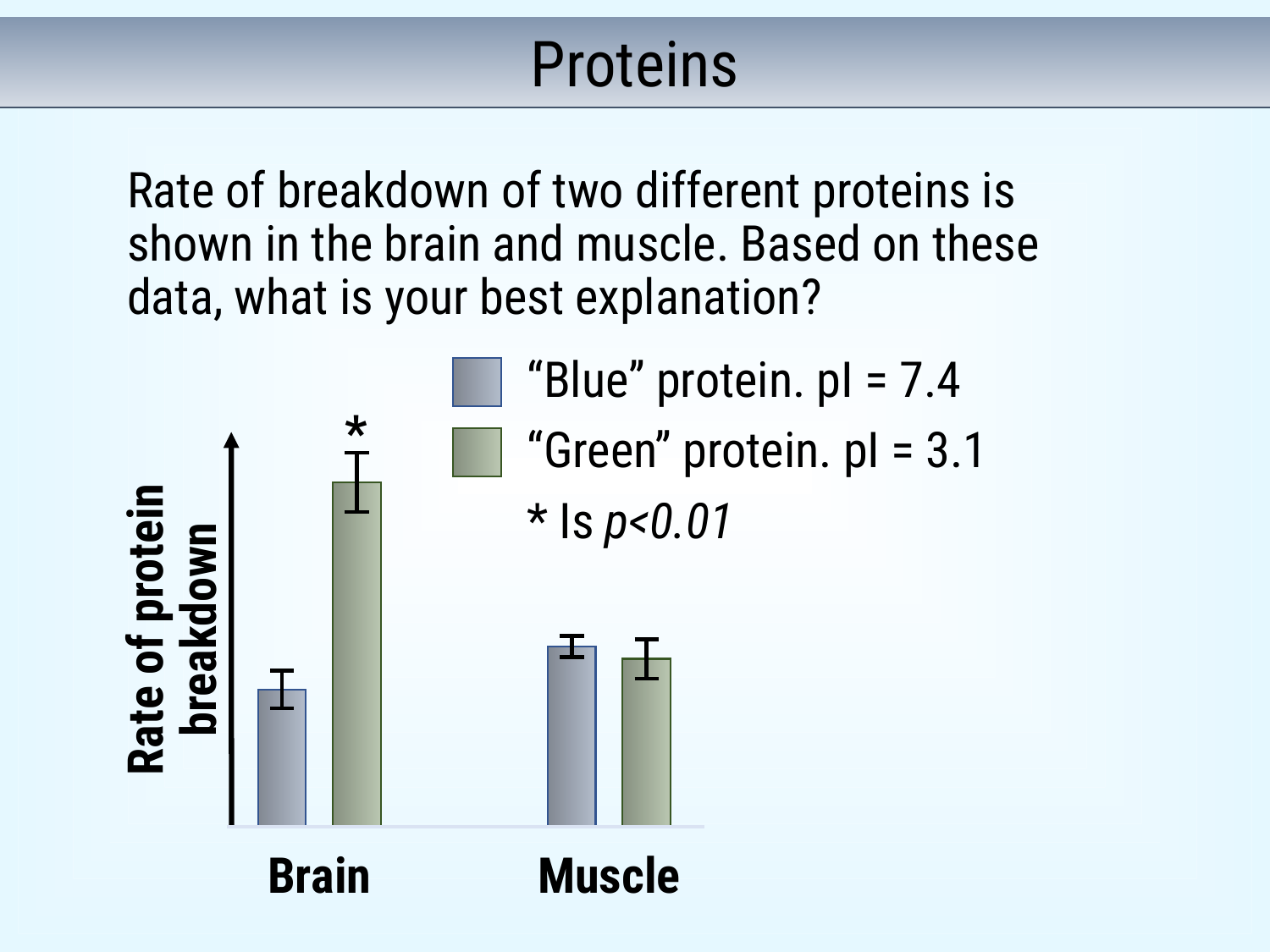

Proteins
Rate of breakdown of two different proteins is shown in the brain and muscle. Based on these data, what is your best explanation?
“Blue” protein. pI = 7.4

*

Rate of protein breakdown

Brain
Muscle
“Green” protein. pI = 3.1

* Is p<0.01